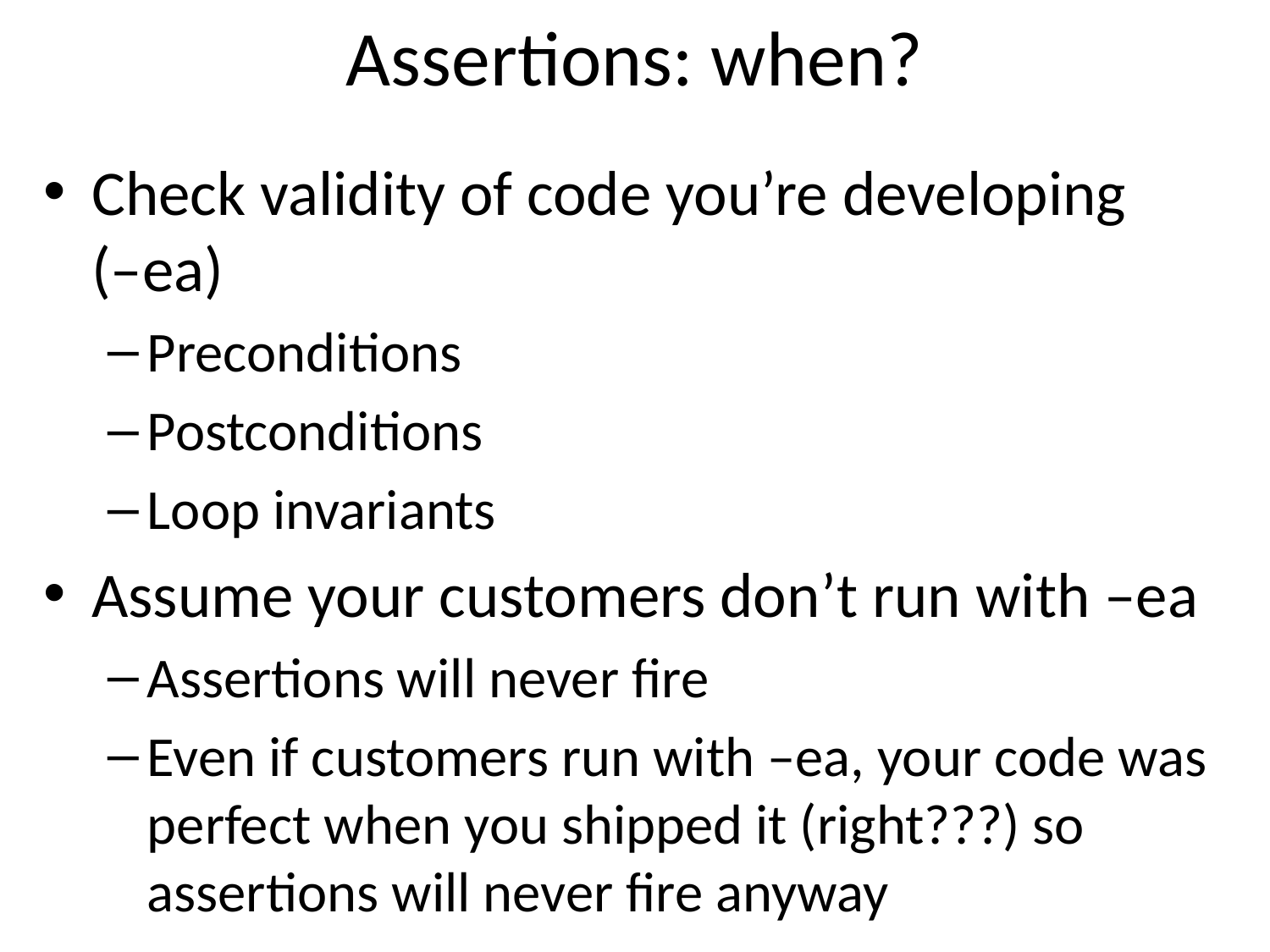

# Assertions: when?
Check validity of code you’re developing    (–ea)
Preconditions
Postconditions
Loop invariants
Assume your customers don’t run with –ea
Assertions will never fire
Even if customers run with –ea, your code was perfect when you shipped it (right???) so assertions will never fire anyway